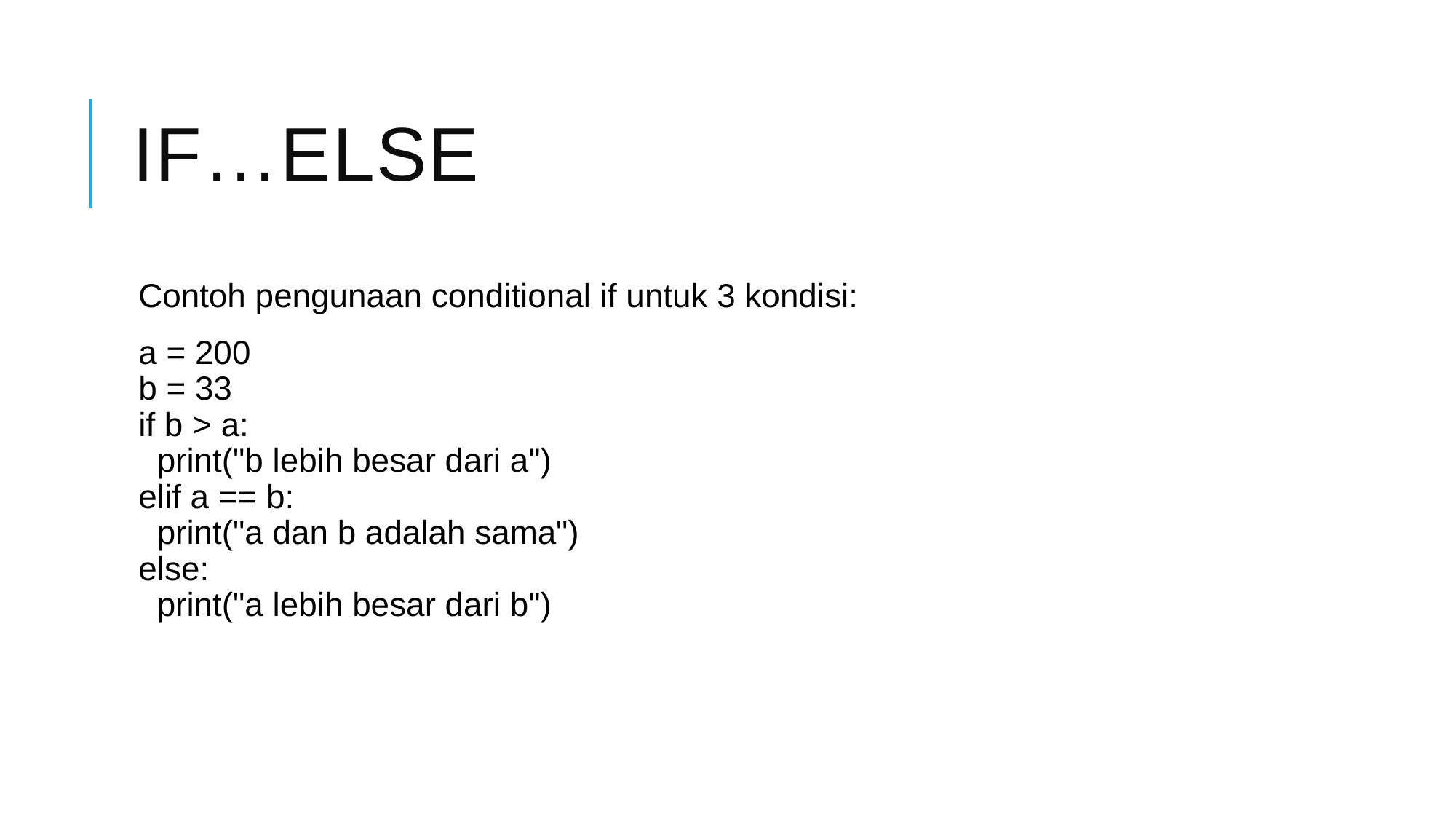

# IF…ELSE
Contoh pengunaan conditional if untuk 3 kondisi:
a = 200
b = 33
if b > a:
  print("b lebih besar dari a")
elif a == b:
  print("a dan b adalah sama")
else:
  print("a lebih besar dari b")